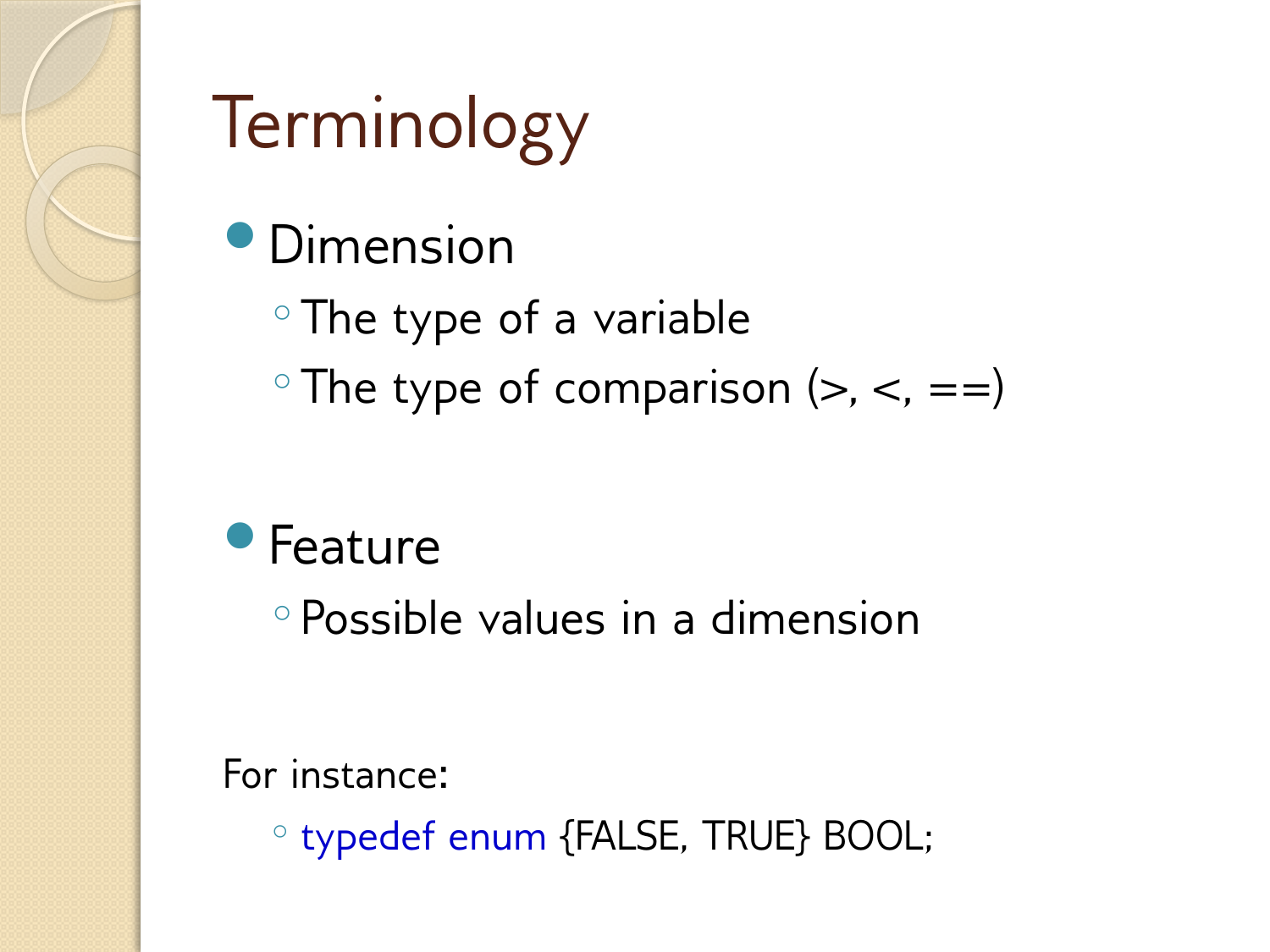

# Terminology
Dimension
The type of a variable
The type of comparison (>, <, ==)

Feature
Possible values in a dimension

For instance:
typedef enum {FALSE, TRUE} BOOL;